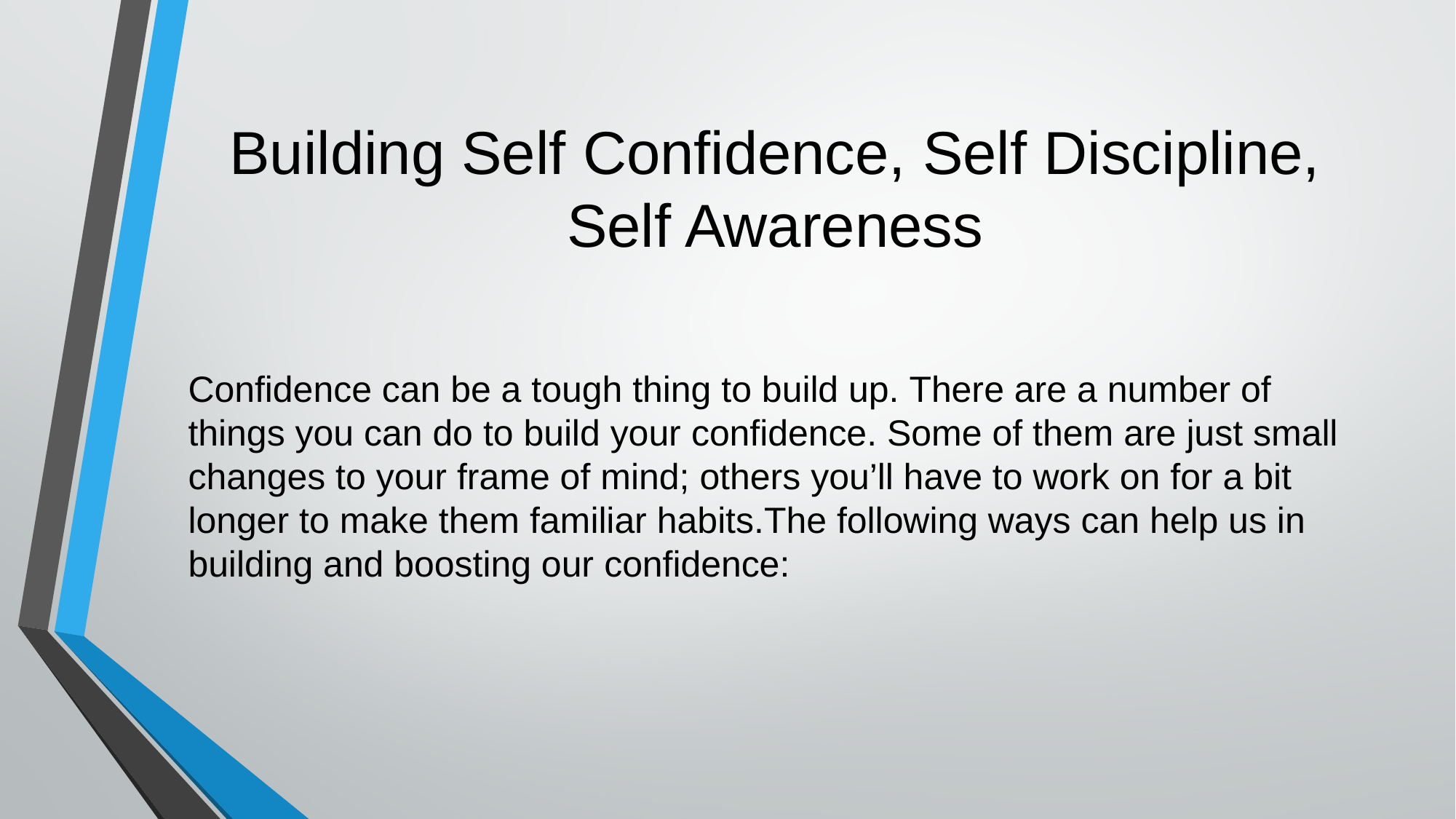

# Building Self Confidence, Self Discipline, Self Awareness
Confidence can be a tough thing to build up. There are a number of things you can do to build your confidence. Some of them are just small changes to your frame of mind; others you’ll have to work on for a bit longer to make them familiar habits.The following ways can help us in building and boosting our confidence: